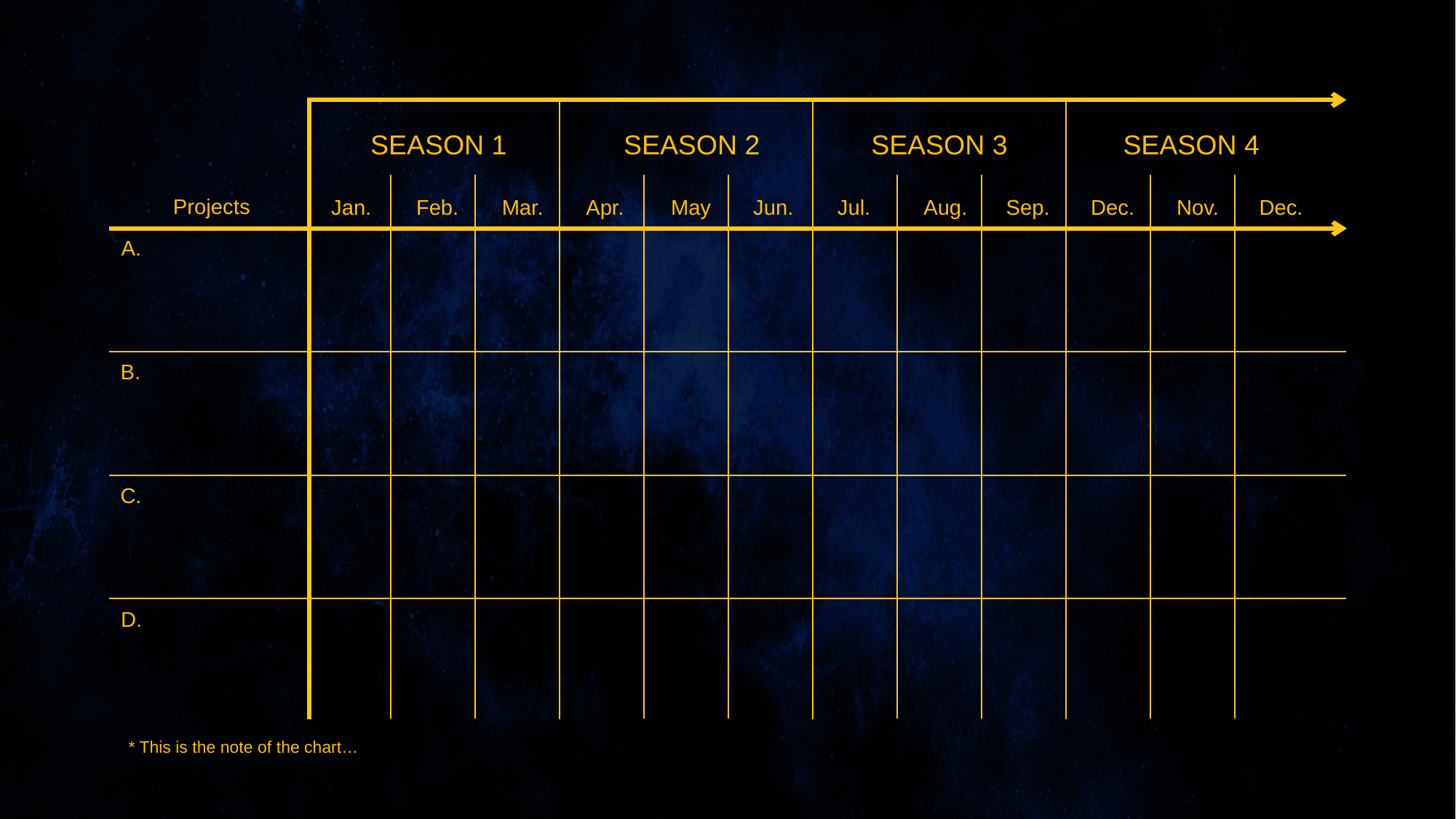

SEASON 1
SEASON 2
SEASON 3
SEASON 4
Projects
Jan.
Feb.
Mar.
Apr.
May
Jun.
Jul.
Aug.
Sep.
Dec.
Nov.
Dec.
A.
B.
C.
D.
* This is the note of the chart…